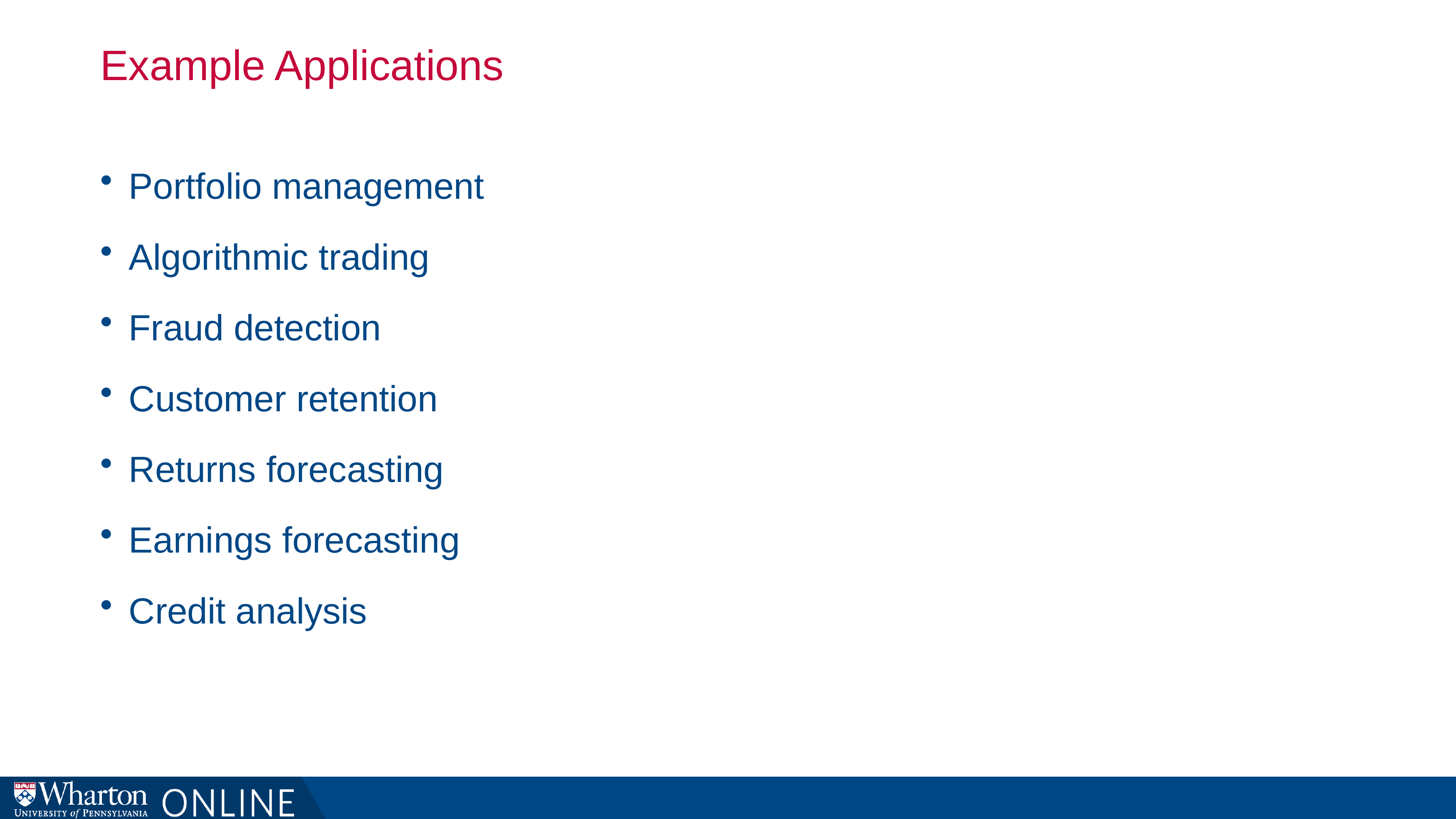

# Example Applications
Portfolio management
Algorithmic trading
Fraud detection
Customer retention
Returns forecasting
Earnings forecasting
Credit analysis